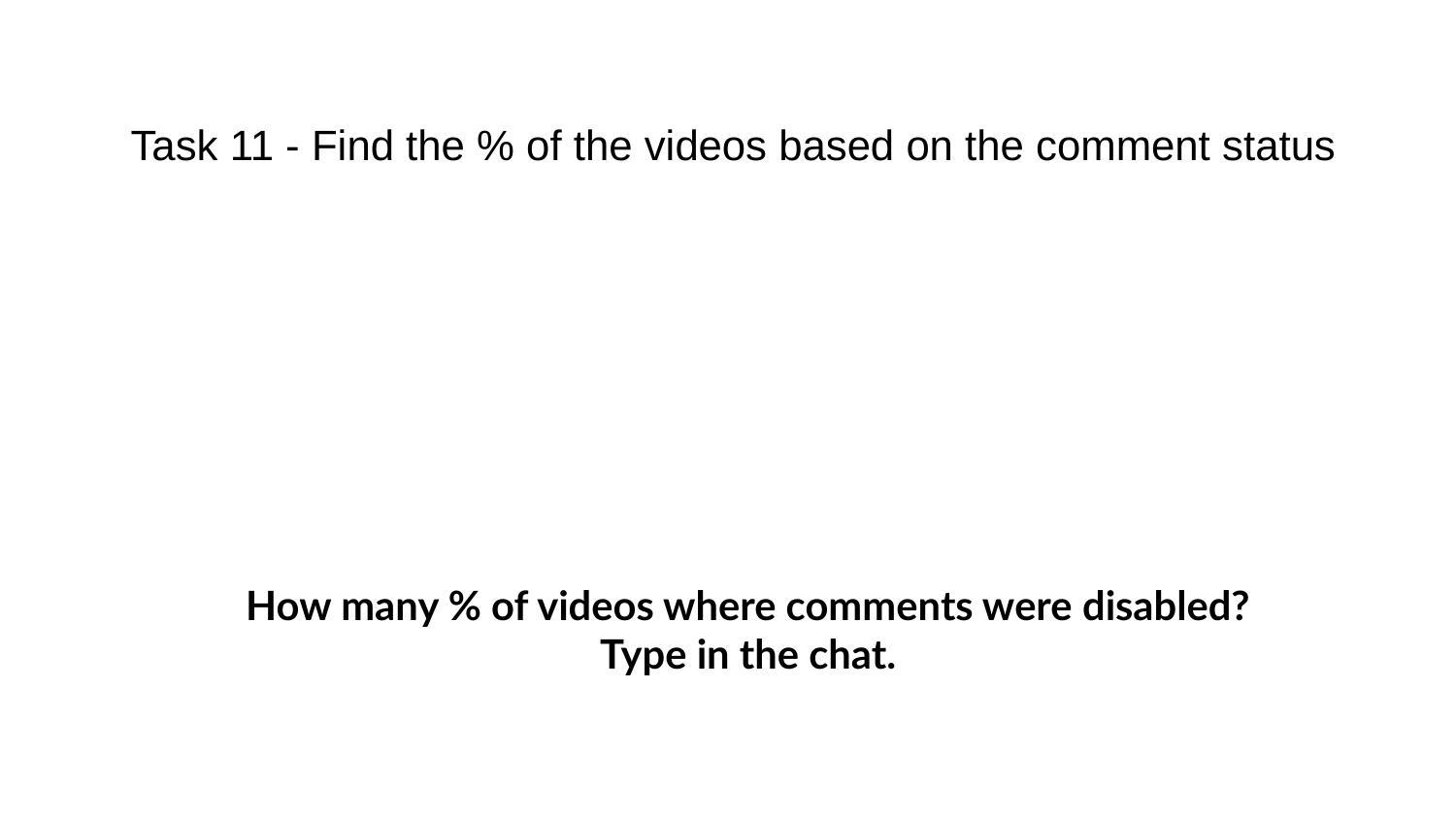

# Task 11 - Find the % of the videos based on the comment status
How many % of videos where comments were disabled?
Type in the chat.